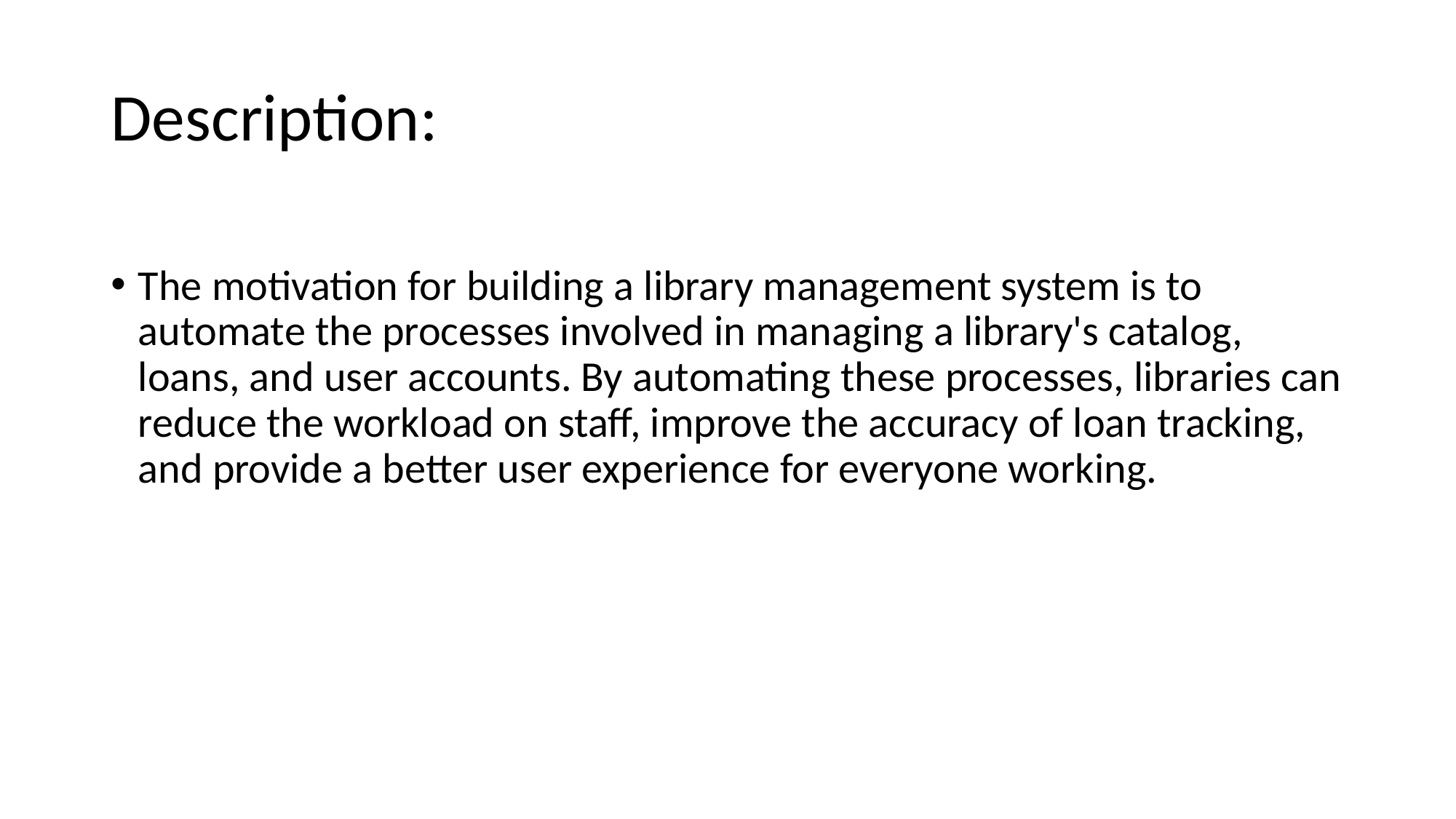

# Description:
The motivation for building a library management system is to automate the processes involved in managing a library's catalog, loans, and user accounts. By automating these processes, libraries can reduce the workload on staff, improve the accuracy of loan tracking, and provide a better user experience for everyone working.